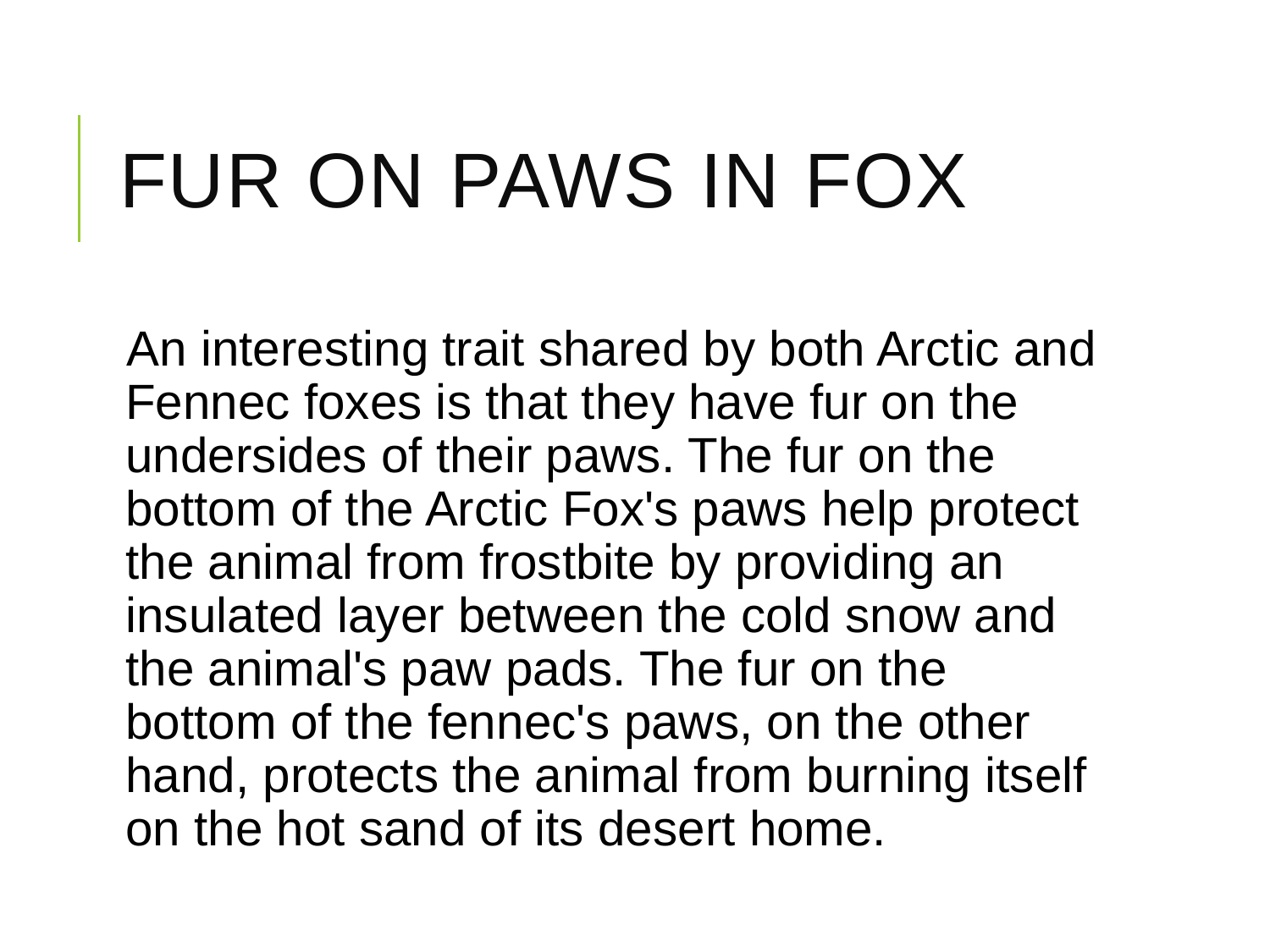

# Fur on paws in fox
An interesting trait shared by both Arctic and Fennec foxes is that they have fur on the undersides of their paws. The fur on the bottom of the Arctic Fox's paws help protect the animal from frostbite by providing an insulated layer between the cold snow and the animal's paw pads. The fur on the bottom of the fennec's paws, on the other hand, protects the animal from burning itself on the hot sand of its desert home.